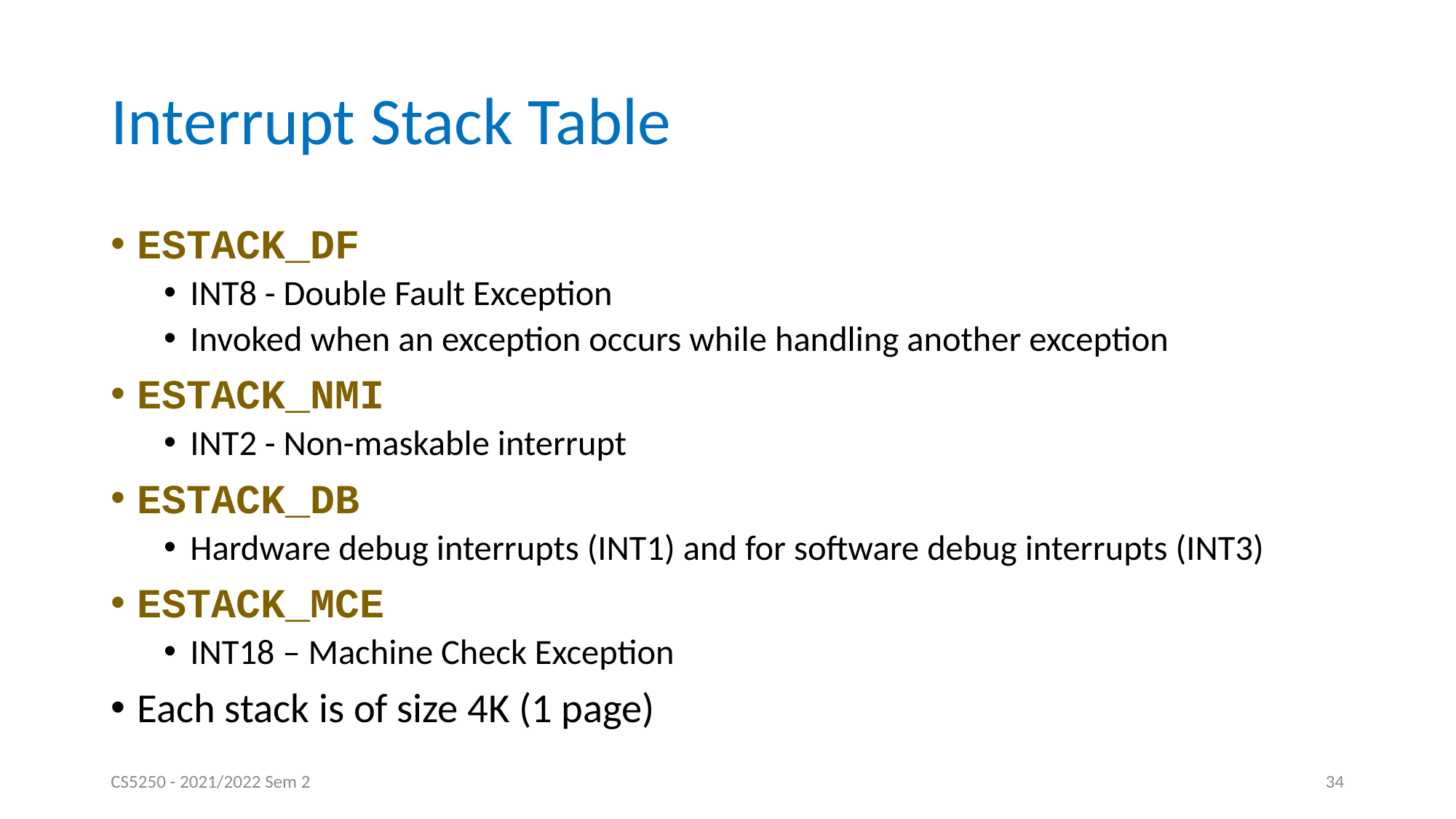

# Interrupt Stack Table
ESTACK_DF
INT8 - Double Fault Exception
Invoked when an exception occurs while handling another exception
ESTACK_NMI
INT2 - Non-maskable interrupt
ESTACK_DB
Hardware debug interrupts (INT1) and for software debug interrupts (INT3)
ESTACK_MCE
INT18 – Machine Check Exception
Each stack is of size 4K (1 page)

CS5250 - 2021/2022 Sem 2
34